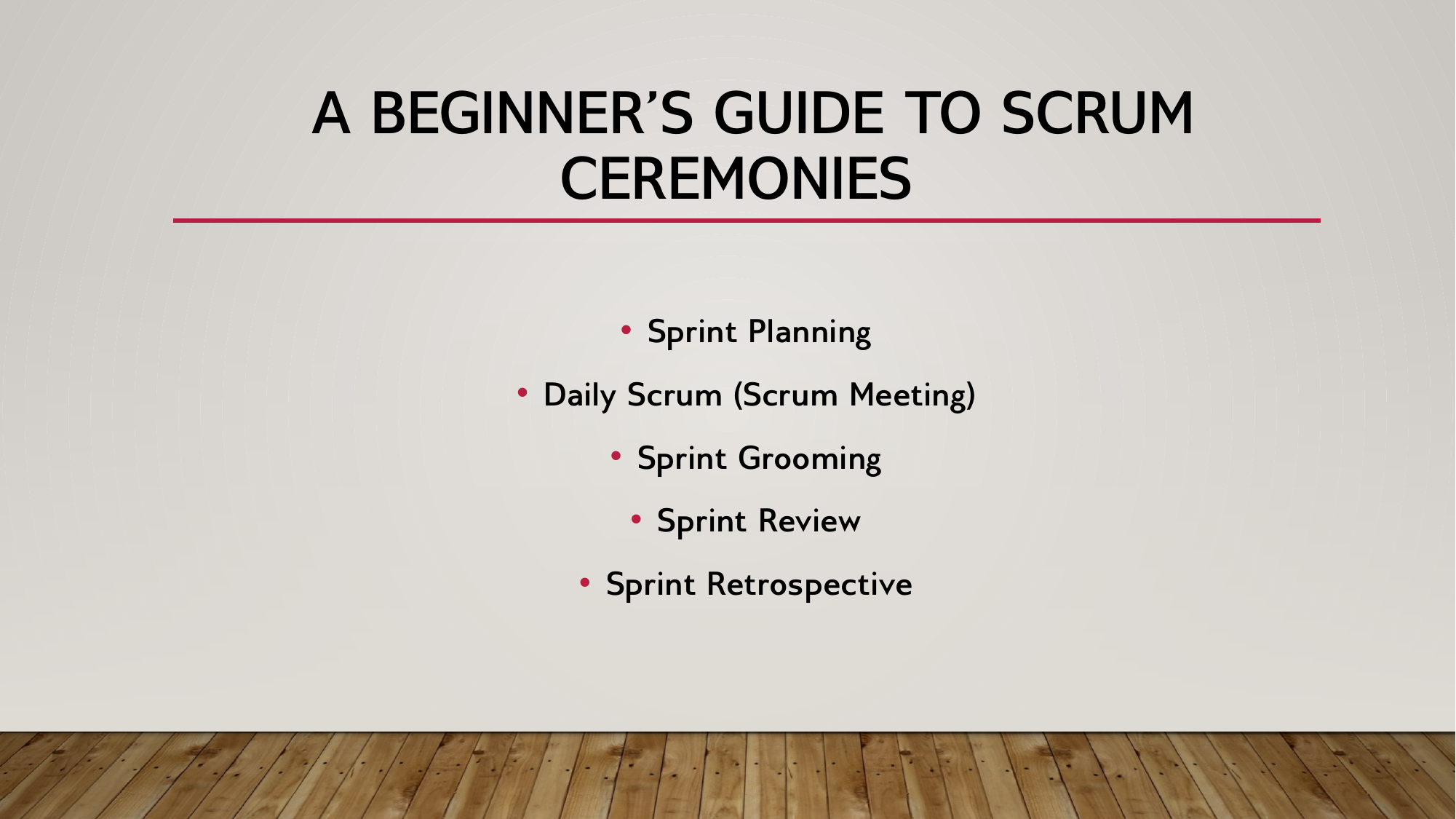

# A beginner’s guide to scrum ceremonies

Sprint Planning
Daily Scrum (Scrum Meeting)
Sprint Grooming
Sprint Review
Sprint Retrospective